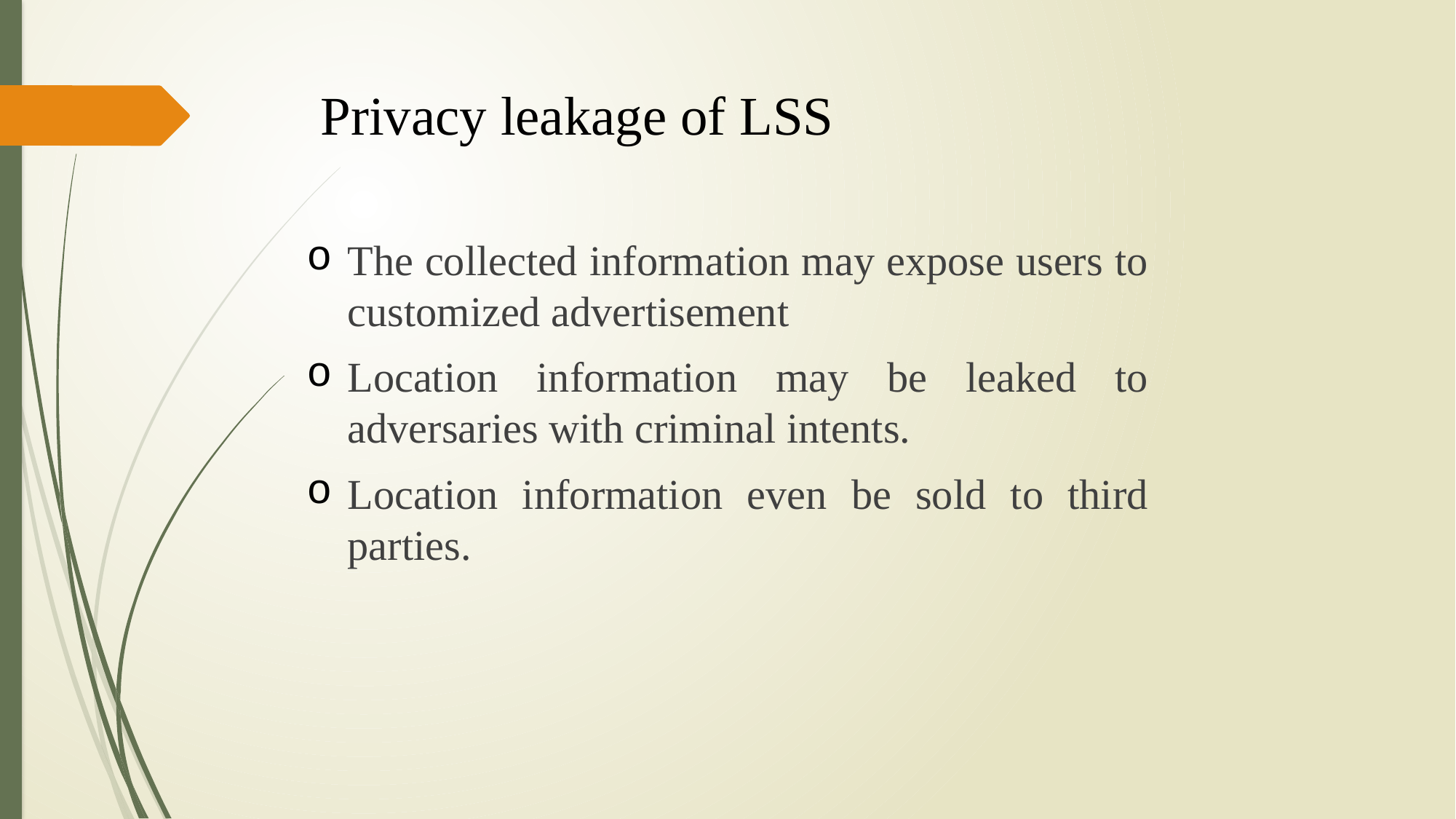

# Privacy leakage of LSS
The collected information may expose users to customized advertisement
Location information may be leaked to adversaries with criminal intents.
Location information even be sold to third parties.